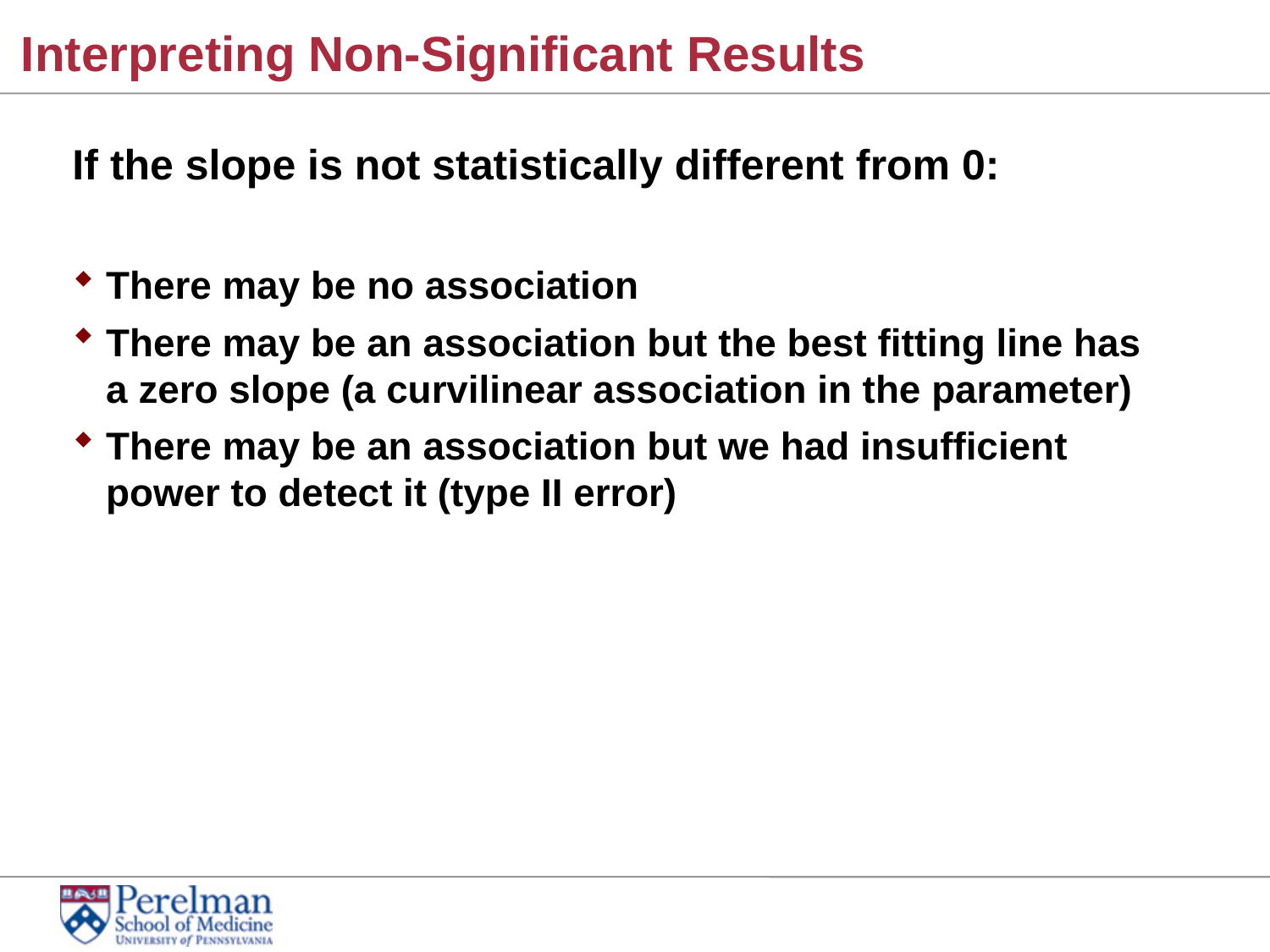

# Interpreting Non-Significant Results
If the slope is not statistically different from 0:

There may be no association
There may be an association but the best fitting line has a zero slope (a curvilinear association in the parameter)
There may be an association but we had insufficient power to detect it (type II error)